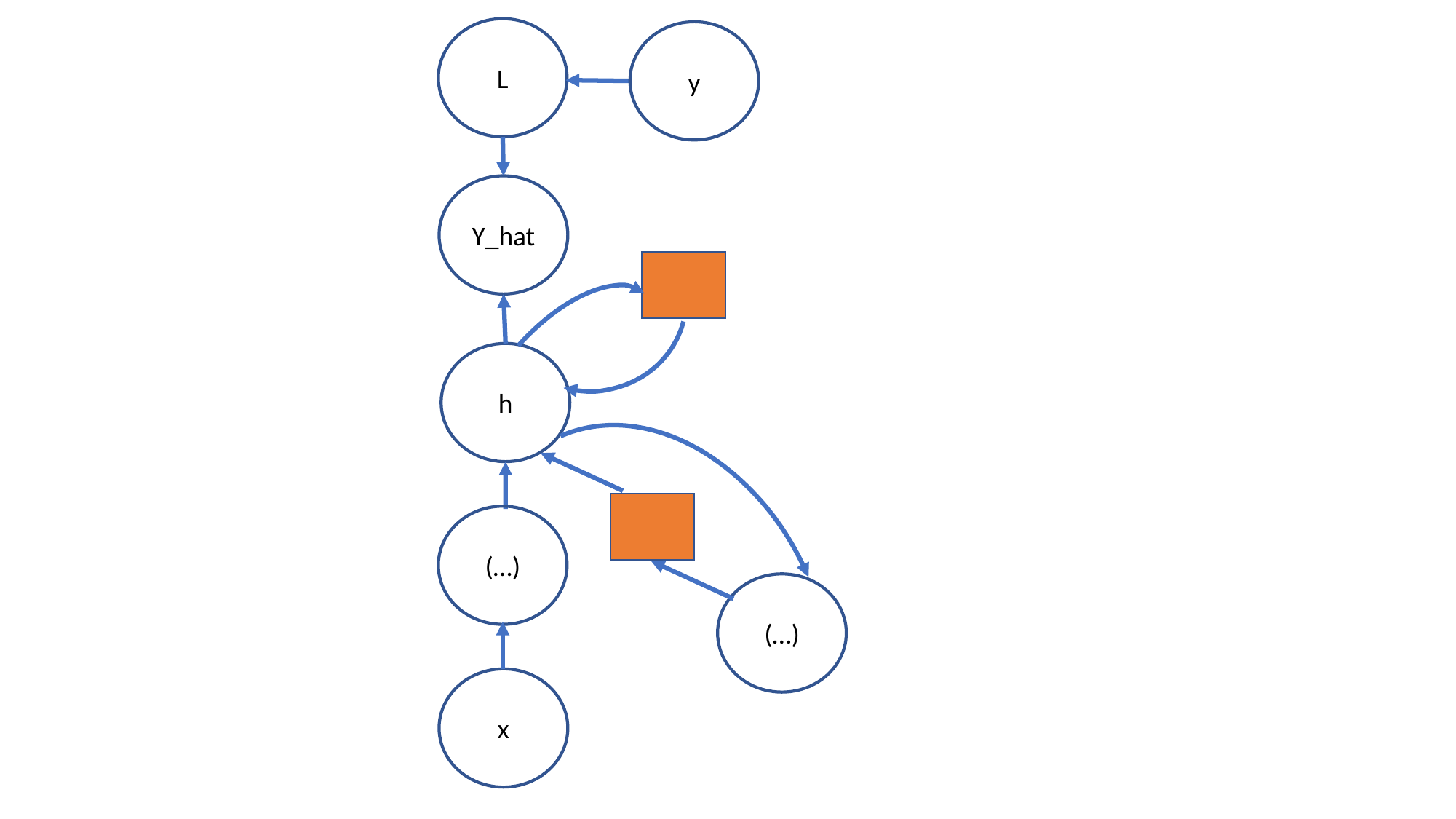

L
y
Y_hat

h

(…)
(…)
x